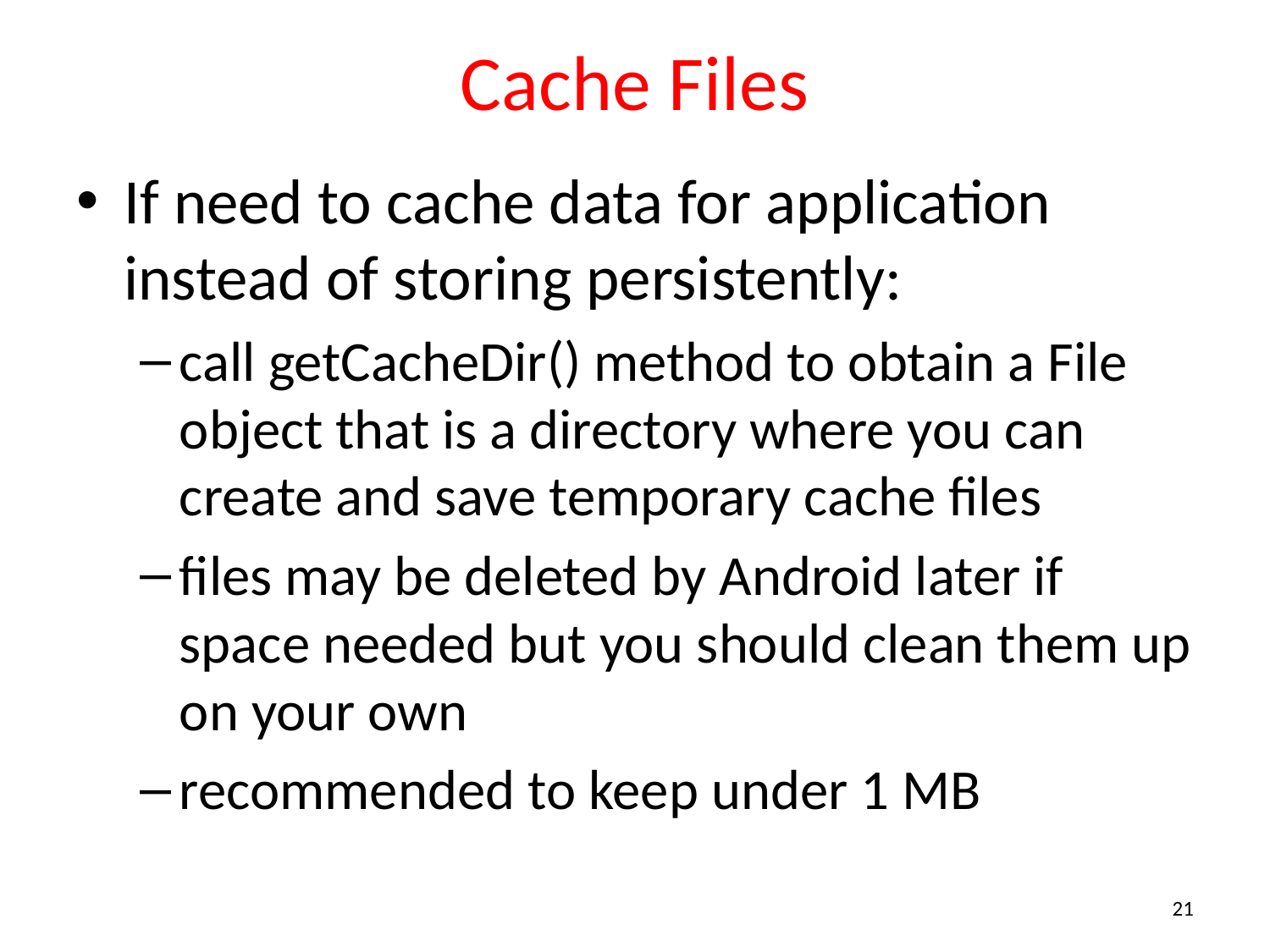

# Cache Files
If need to cache data for application instead of storing persistently:
call getCacheDir() method to obtain a File object that is a directory where you can create and save temporary cache files
files may be deleted by Android later if space needed but you should clean them up on your own
recommended to keep under 1 MB
21